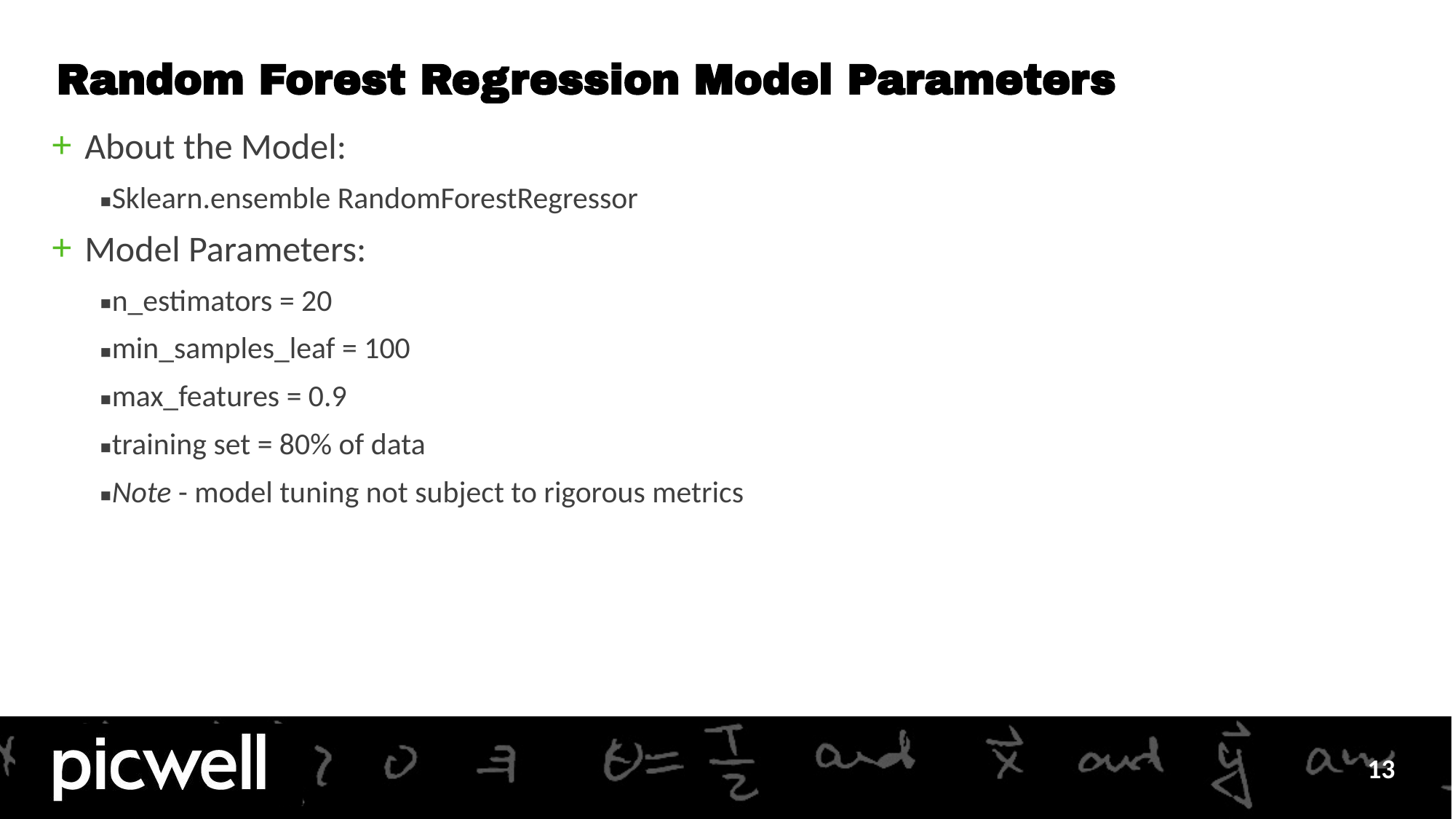

# Random Forest Regression Model Parameters
About the Model:
Sklearn.ensemble RandomForestRegressor
Model Parameters:
n_estimators = 20
min_samples_leaf = 100
max_features = 0.9
training set = 80% of data
Note - model tuning not subject to rigorous metrics

13